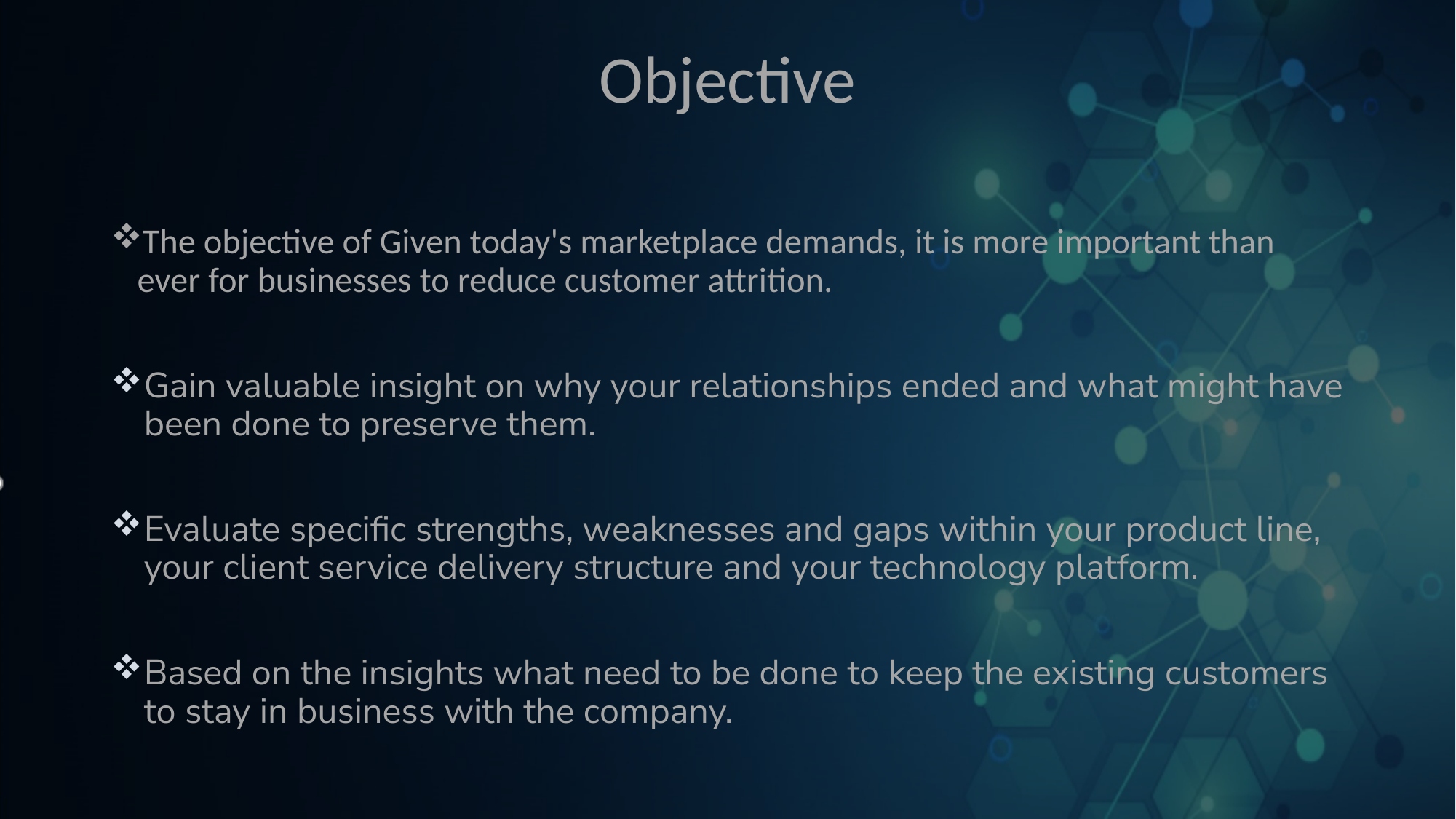

# Objective
The objective of Given today's marketplace demands, it is more important than ever for businesses to reduce customer attrition.

Gain valuable insight on why your relationships ended and what might have been done to preserve them.

Evaluate specific strengths, weaknesses and gaps within your product line, your client service delivery structure and your technology platform.

Based on the insights what need to be done to keep the existing customers to stay in business with the company.